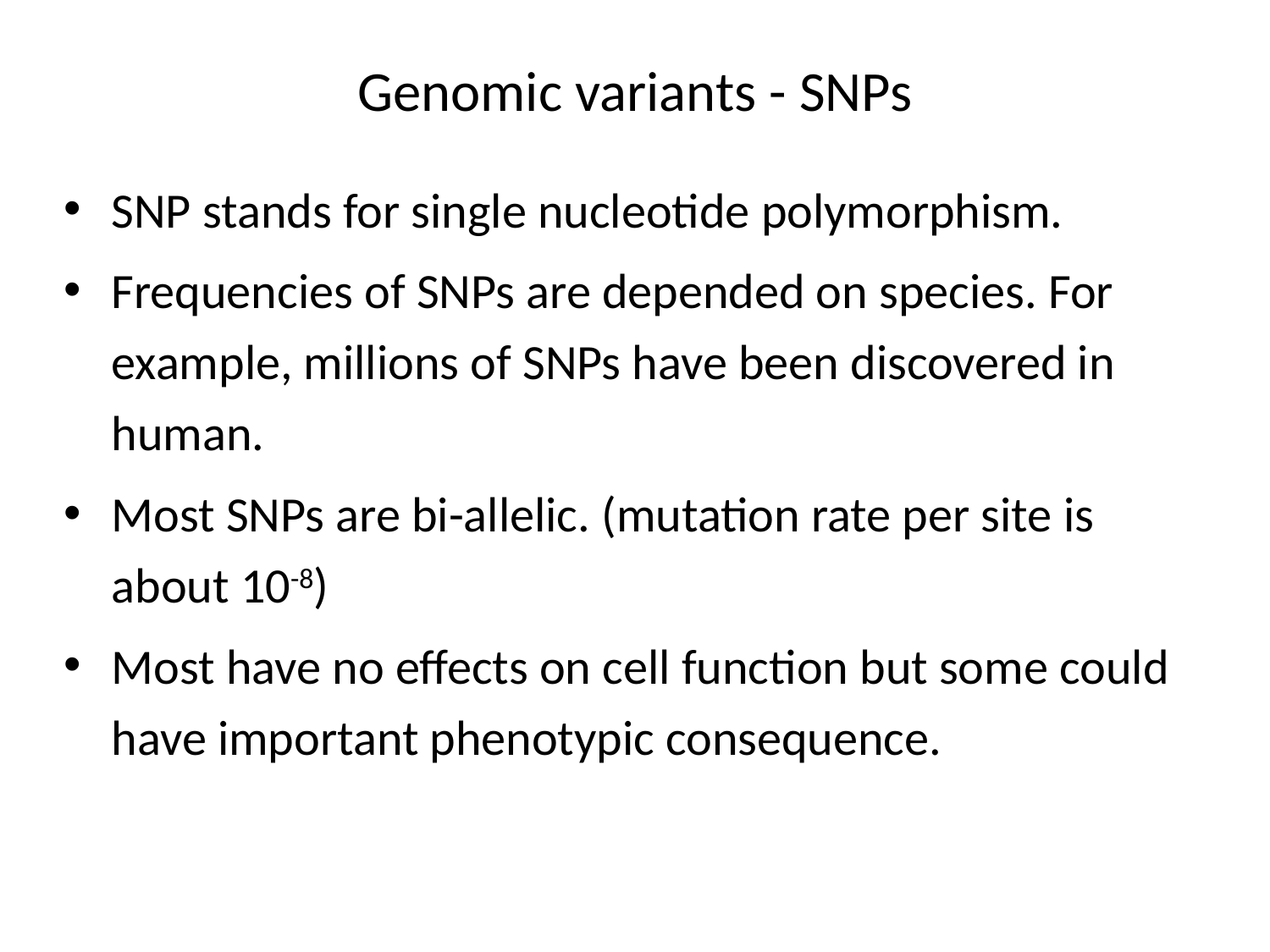

# Genomic variants - SNPs
SNP stands for single nucleotide polymorphism.
Frequencies of SNPs are depended on species. For example, millions of SNPs have been discovered in human.
Most SNPs are bi-allelic. (mutation rate per site is about 10-8)
Most have no effects on cell function but some could have important phenotypic consequence.